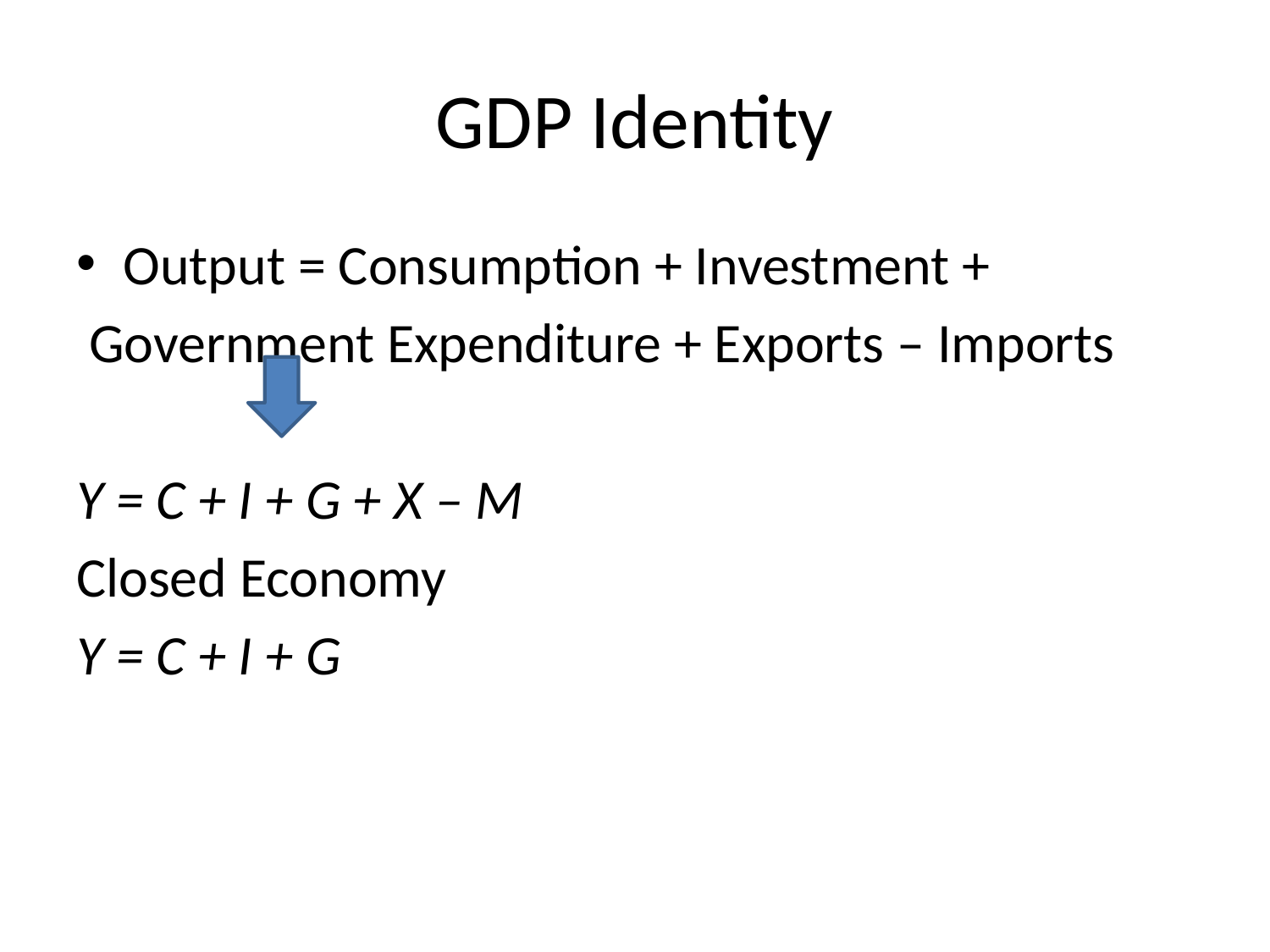

# GDP Identity
Output = Consumption + Investment +
 Government Expenditure + Exports – Imports

Y = C + I + G + X – M
Closed Economy
Y = C + I + G